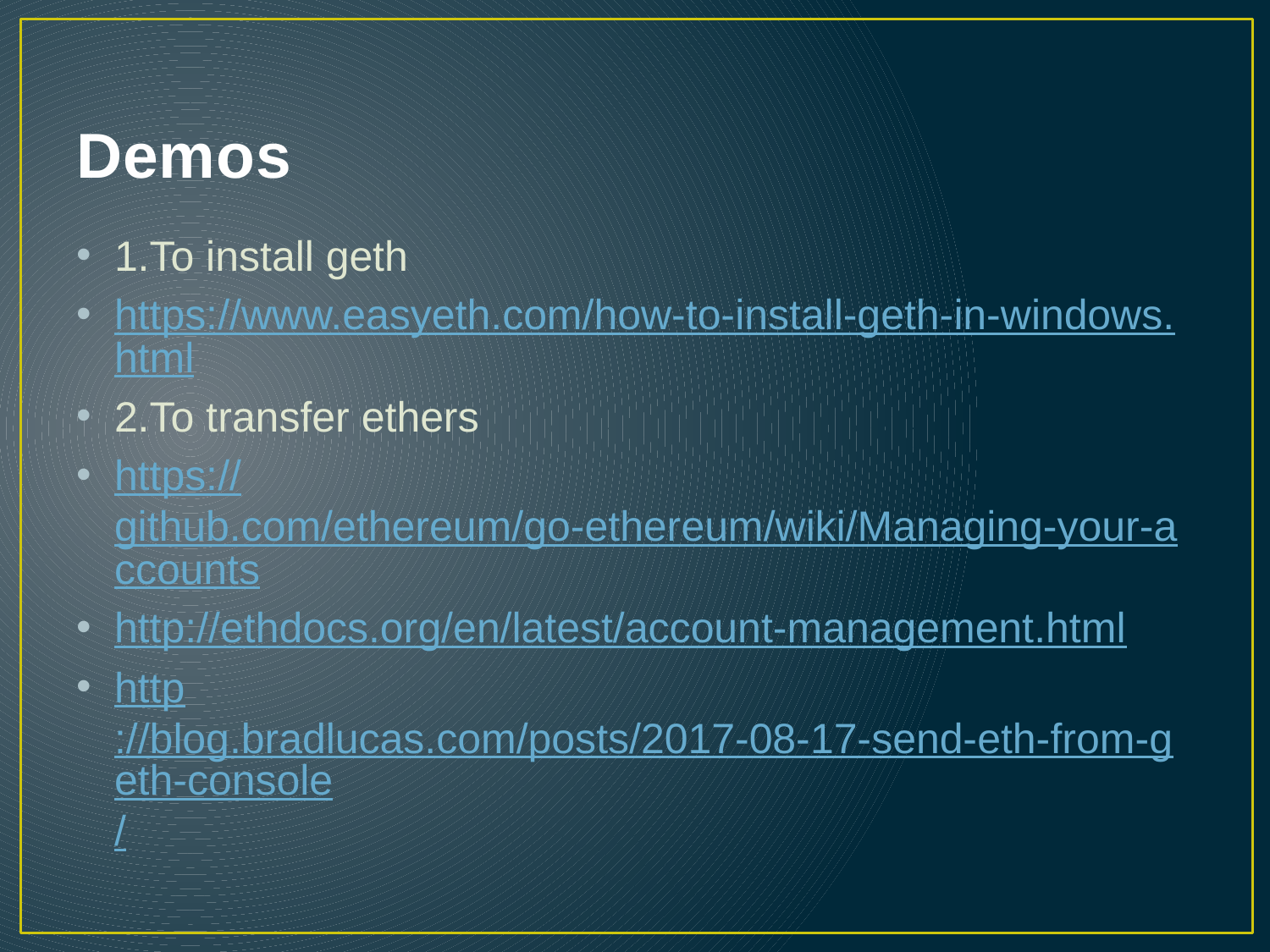

# Demos
1.To install geth
https://www.easyeth.com/how-to-install-geth-in-windows.html
2.To transfer ethers
https://github.com/ethereum/go-ethereum/wiki/Managing-your-accounts
http://ethdocs.org/en/latest/account-management.html
http://blog.bradlucas.com/posts/2017-08-17-send-eth-from-geth-console/